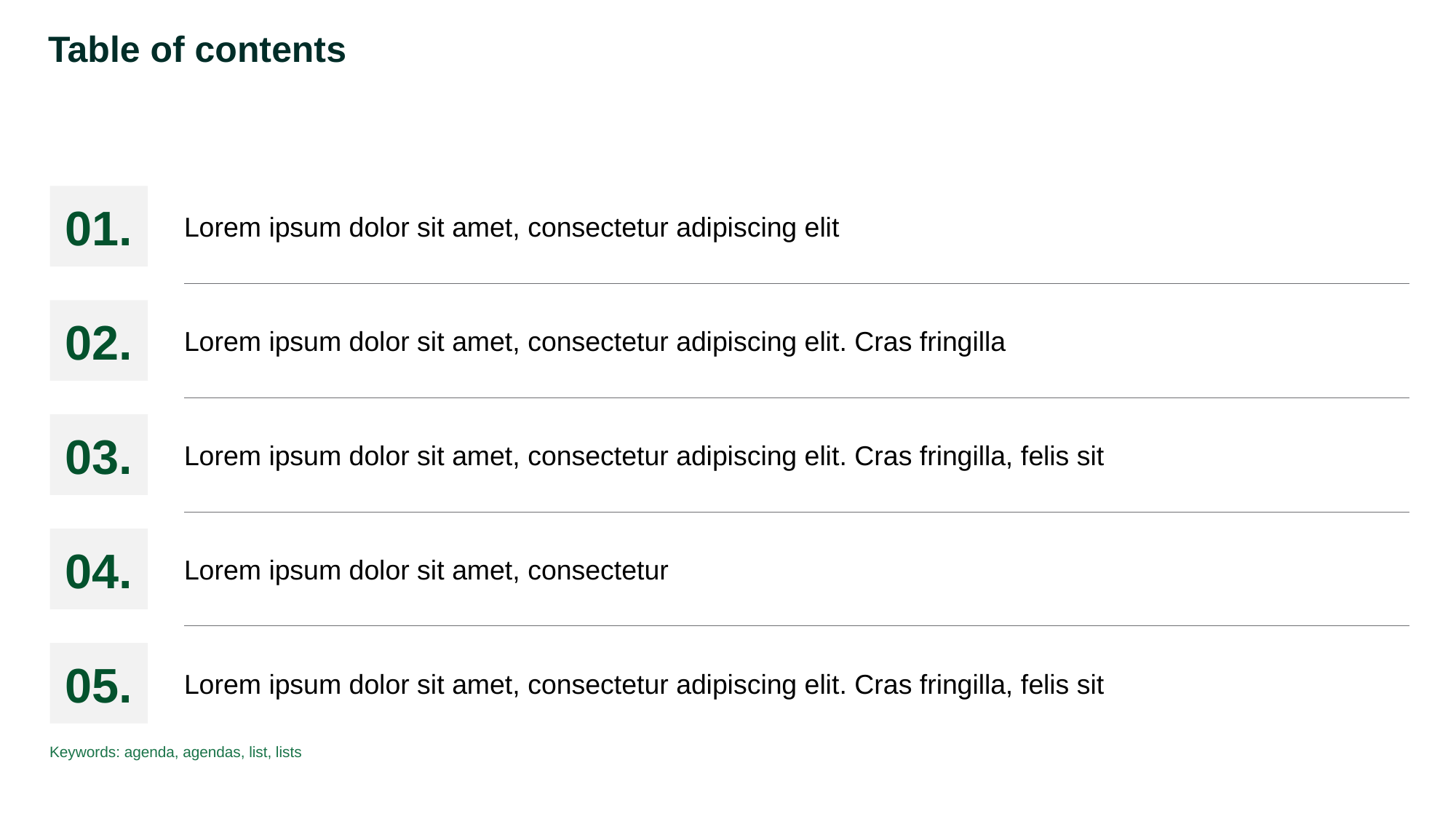

# Table of contents
01.
Lorem ipsum dolor sit amet, consectetur adipiscing elit
02.
Lorem ipsum dolor sit amet, consectetur adipiscing elit. Cras fringilla
03.
Lorem ipsum dolor sit amet, consectetur adipiscing elit. Cras fringilla, felis sit
04.
Lorem ipsum dolor sit amet, consectetur
05.
Lorem ipsum dolor sit amet, consectetur adipiscing elit. Cras fringilla, felis sit
Keywords: agenda, agendas, list, lists